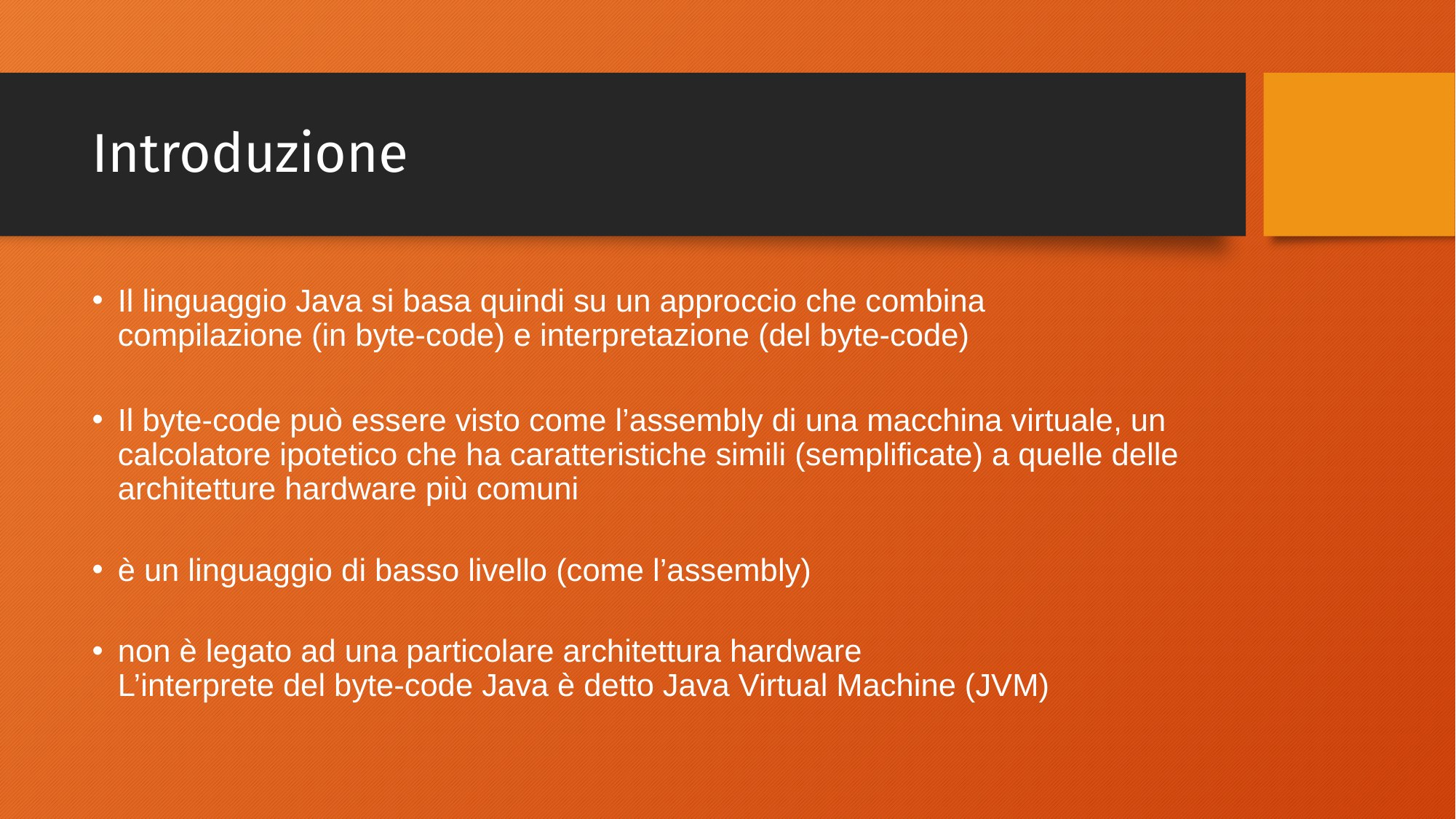

# Introduzione
Il linguaggio Java si basa quindi su un approccio che combina
compilazione (in byte-code) e interpretazione (del byte-code)
Il byte-code può essere visto come l’assembly di una macchina virtuale, un calcolatore ipotetico che ha caratteristiche simili (semplificate) a quelle delle architetture hardware più comuni
è un linguaggio di basso livello (come l’assembly)
non è legato ad una particolare architettura hardware
L’interprete del byte-code Java è detto Java Virtual Machine (JVM)